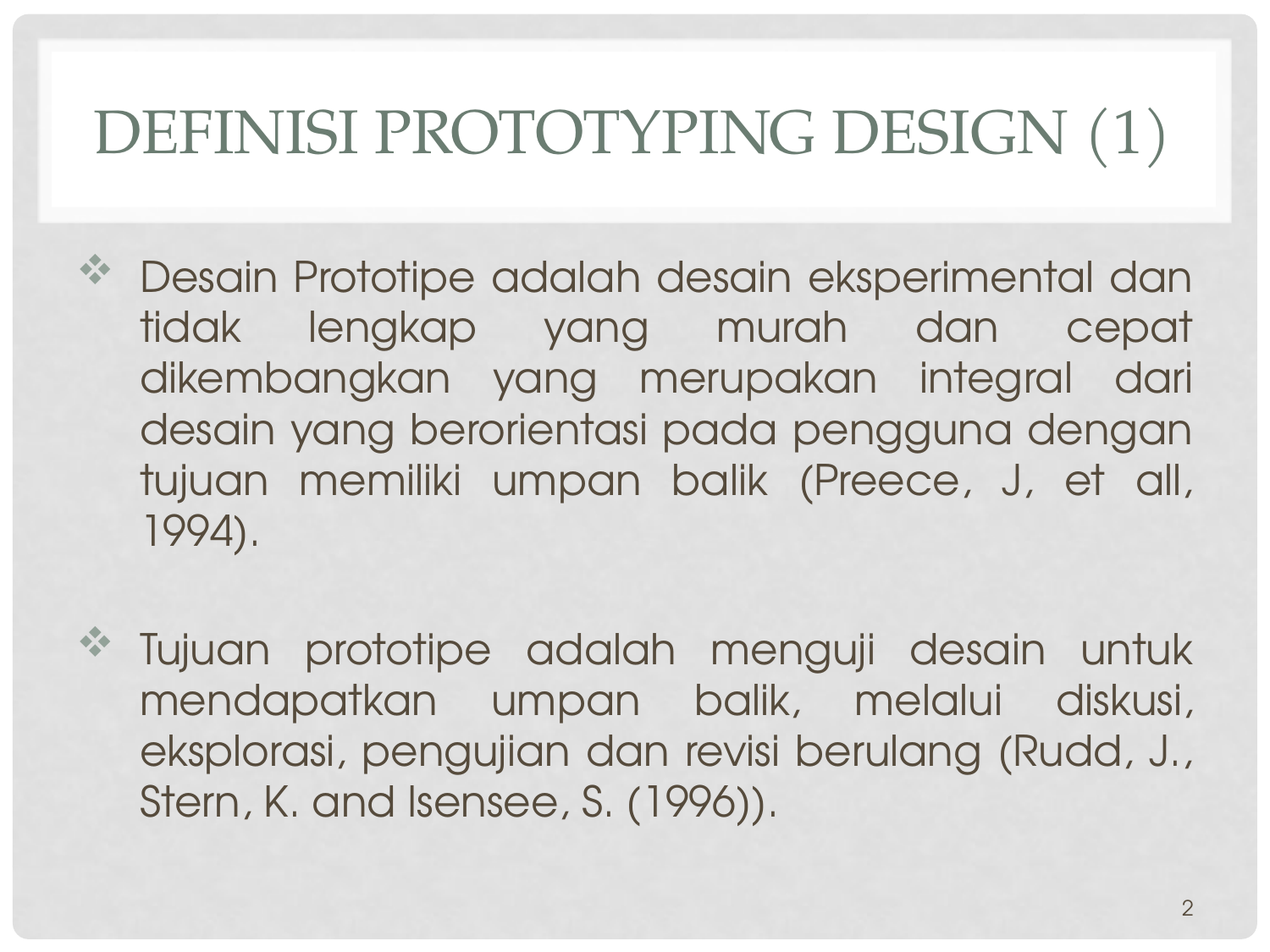

# Definisi prototyping design (1)
Desain Prototipe adalah desain eksperimental dan tidak lengkap yang murah dan cepat dikembangkan yang merupakan integral dari desain yang berorientasi pada pengguna dengan tujuan memiliki umpan balik (Preece, J, et all, 1994).

Tujuan prototipe adalah menguji desain untuk mendapatkan umpan balik, melalui diskusi, eksplorasi, pengujian dan revisi berulang (Rudd, J., Stern, K. and Isensee, S. (1996)).
2